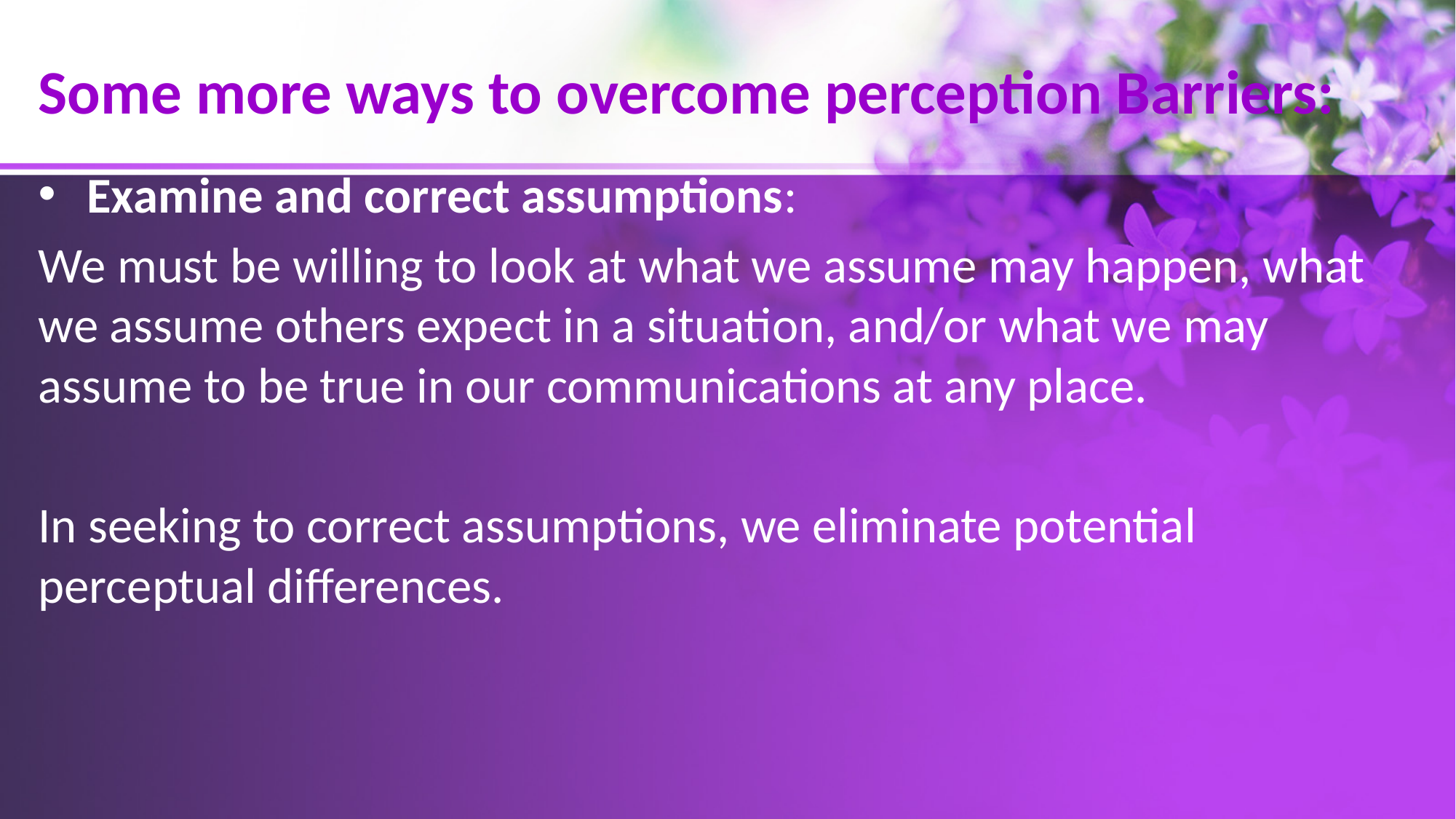

# Some more ways to overcome perception Barriers:
Examine and correct assumptions:
We must be willing to look at what we assume may happen, what we assume others expect in a situation, and/or what we may assume to be true in our communications at any place.

In seeking to correct assumptions, we eliminate potential perceptual differences.